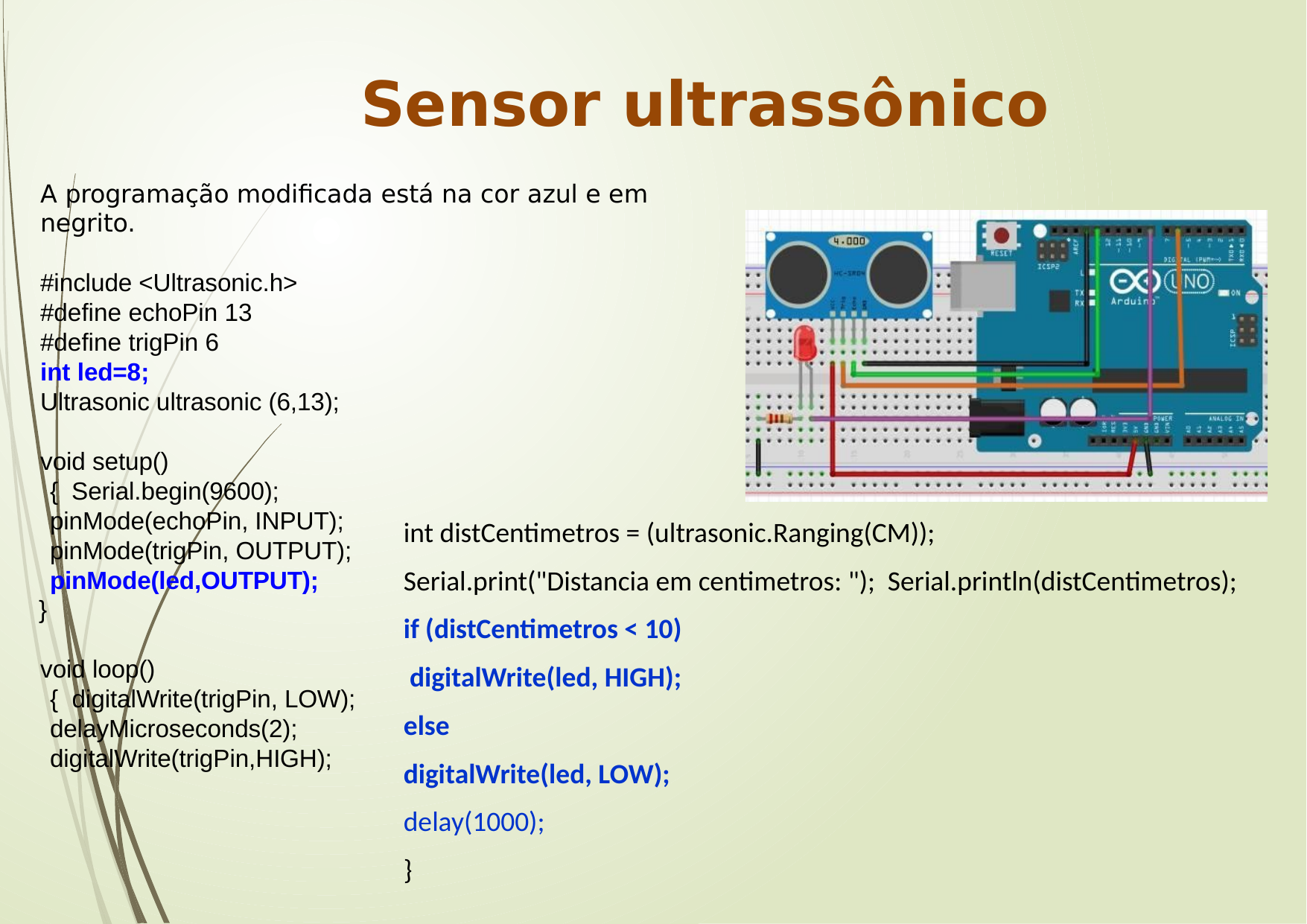

Sensor ultrassônico
A programação modificada está na cor azul e em negrito.

#include <Ultrasonic.h>  #define echoPin 13
#define trigPin 6
int led=8;
Ultrasonic ultrasonic (6,13);

void setup(){  Serial.begin(9600);  pinMode(echoPin, INPUT);  pinMode(trigPin, OUTPUT);  pinMode(led,OUTPUT);
}

void loop() {  digitalWrite(trigPin, LOW);  delayMicroseconds(2);  digitalWrite(trigPin,HIGH);

int distCentimetros = (ultrasonic.Ranging(CM));
Serial.print("Distancia em centimetros: ");  Serial.println(distCentimetros);
if (distCentimetros < 10)
 digitalWrite(led, HIGH);
else
digitalWrite(led, LOW);
delay(1000);
}